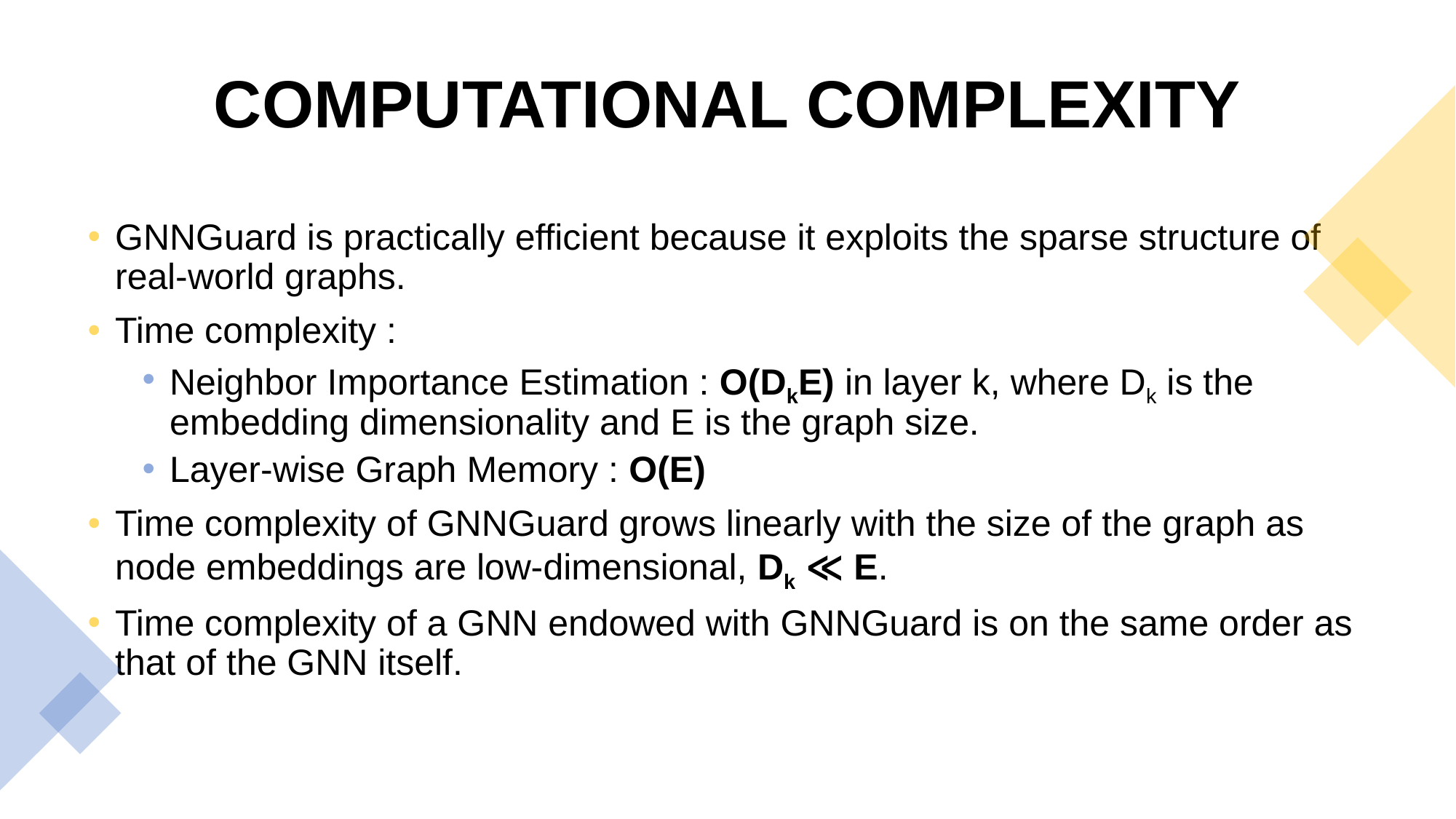

# COMPUTATIONAL COMPLEXITY

GNNGuard is practically efficient because it exploits the sparse structure of real-world graphs.
Time complexity :
Neighbor Importance Estimation : O(DkE) in layer k, where Dk is the embedding dimensionality and E is the graph size.
Layer-wise Graph Memory : O(E)
Time complexity of GNNGuard grows linearly with the size of the graph as node embeddings are low-dimensional, Dk ≪ E.
Time complexity of a GNN endowed with GNNGuard is on the same order as that of the GNN itself.

26